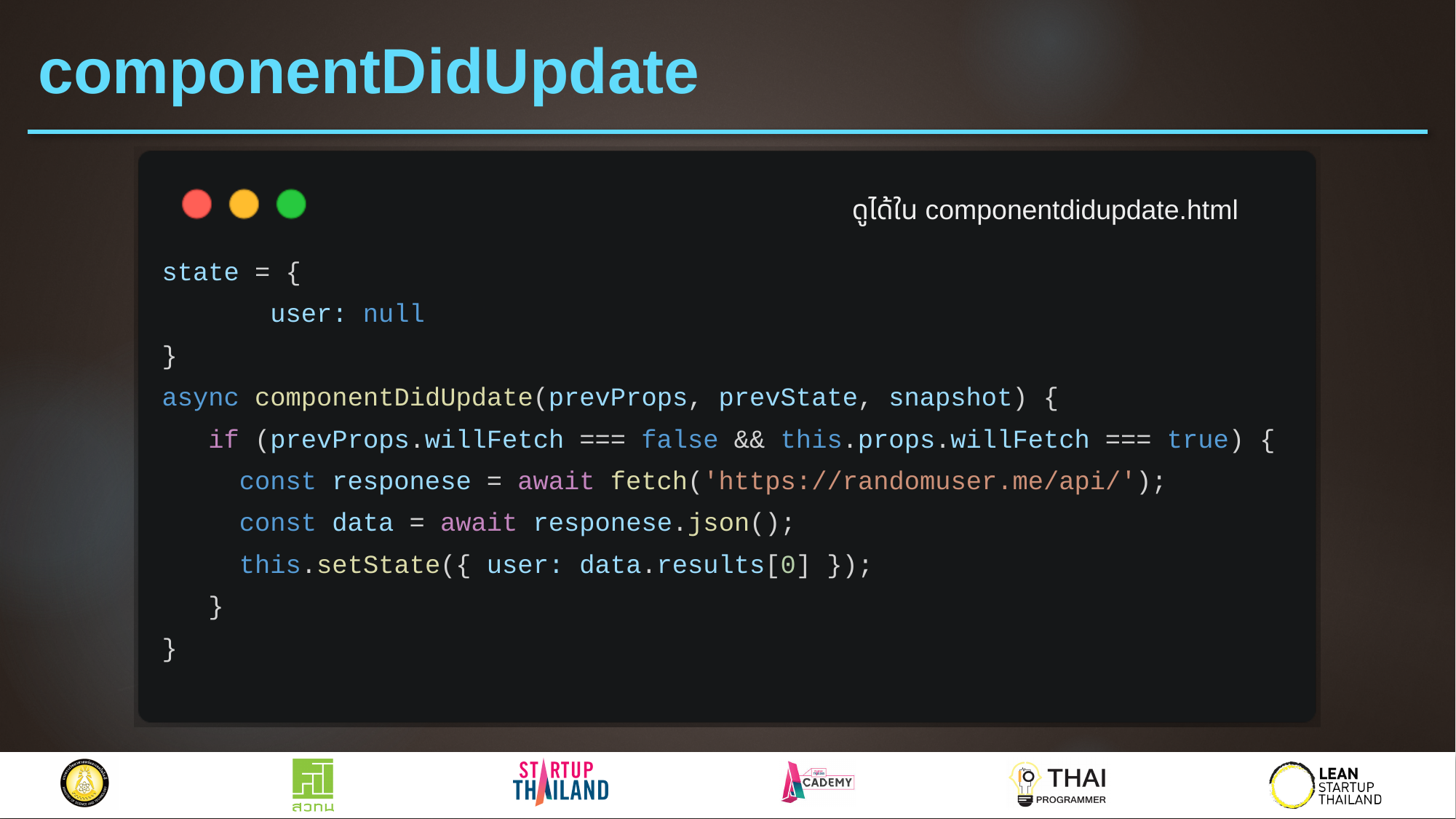

# componentDidUpdate
ดูได้ใน componentdidupdate.html
state = {
       user: null
}
async componentDidUpdate(prevProps, prevState, snapshot) {
   if (prevProps.willFetch === false && this.props.willFetch === true) {
     const responese = await fetch('https://randomuser.me/api/');
     const data = await responese.json();
     this.setState({ user: data.results[0] });
   }
}